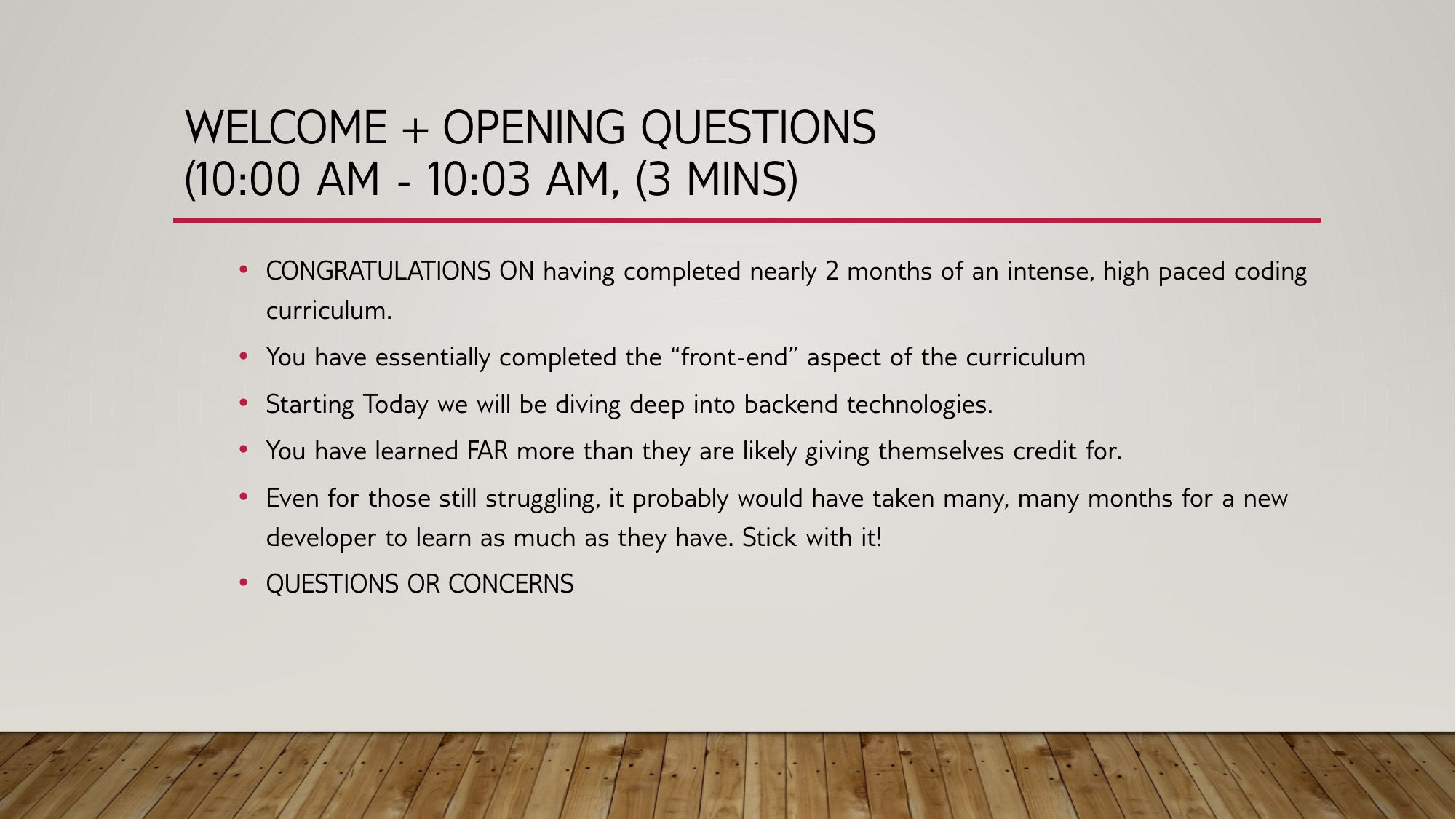

# Welcome + Opening Questions (10:00 AM - 10:03 AM, (3 mins)
CONGRATULATIONS ON having completed nearly 2 months of an intense, high paced coding curriculum.
You have essentially completed the “front-end” aspect of the curriculum
Starting Today we will be diving deep into backend technologies.
You have learned FAR more than they are likely giving themselves credit for.
Even for those still struggling, it probably would have taken many, many months for a new developer to learn as much as they have. Stick with it!
QUESTIONS OR CONCERNS